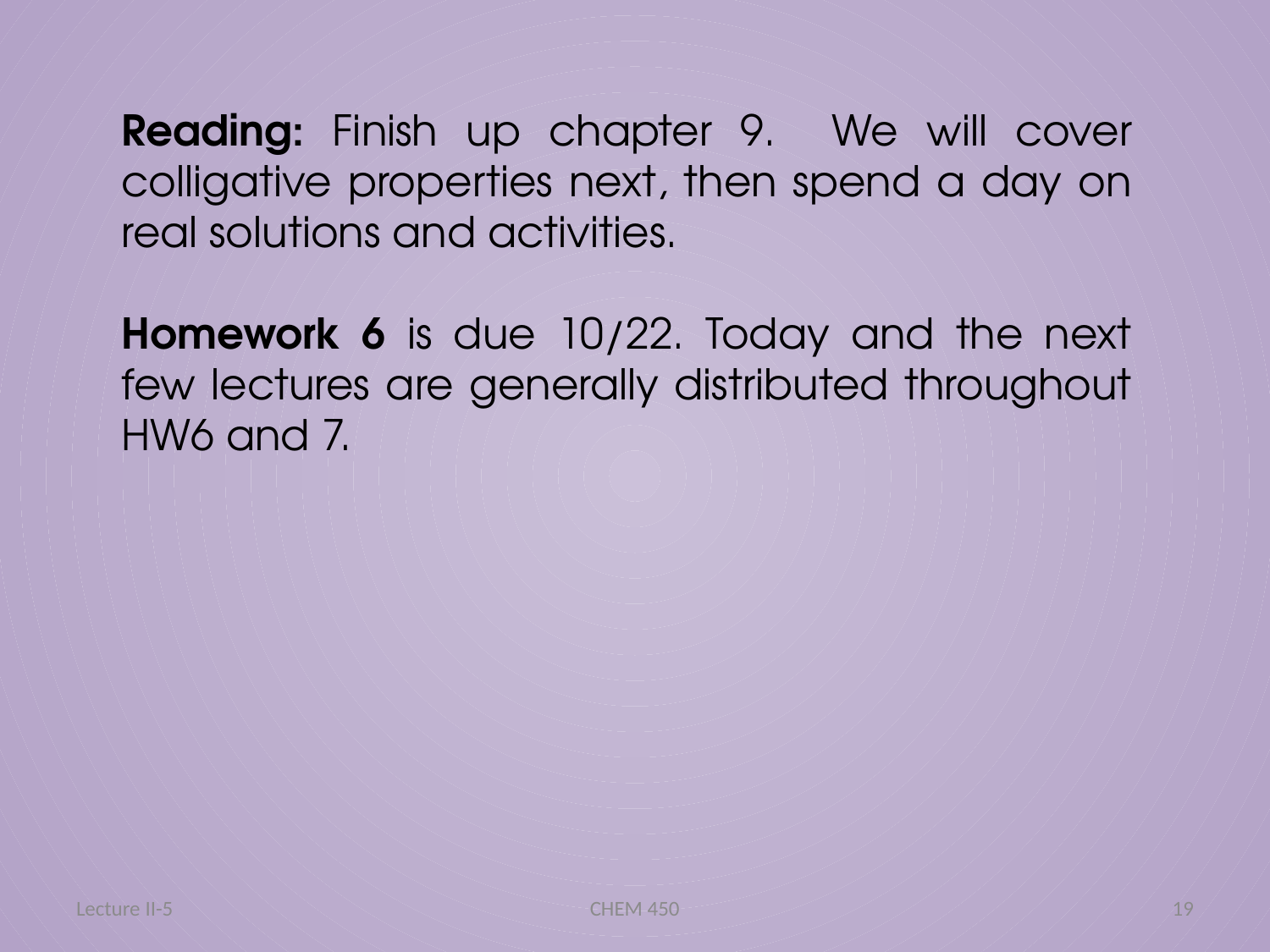

Reading: Finish up chapter 9.  We will cover colligative properties next, then spend a day on real solutions and activities.

Homework 6 is due 10/22. Today and the next few lectures are generally distributed throughout HW6 and 7.
Lecture II-5
CHEM 450
19